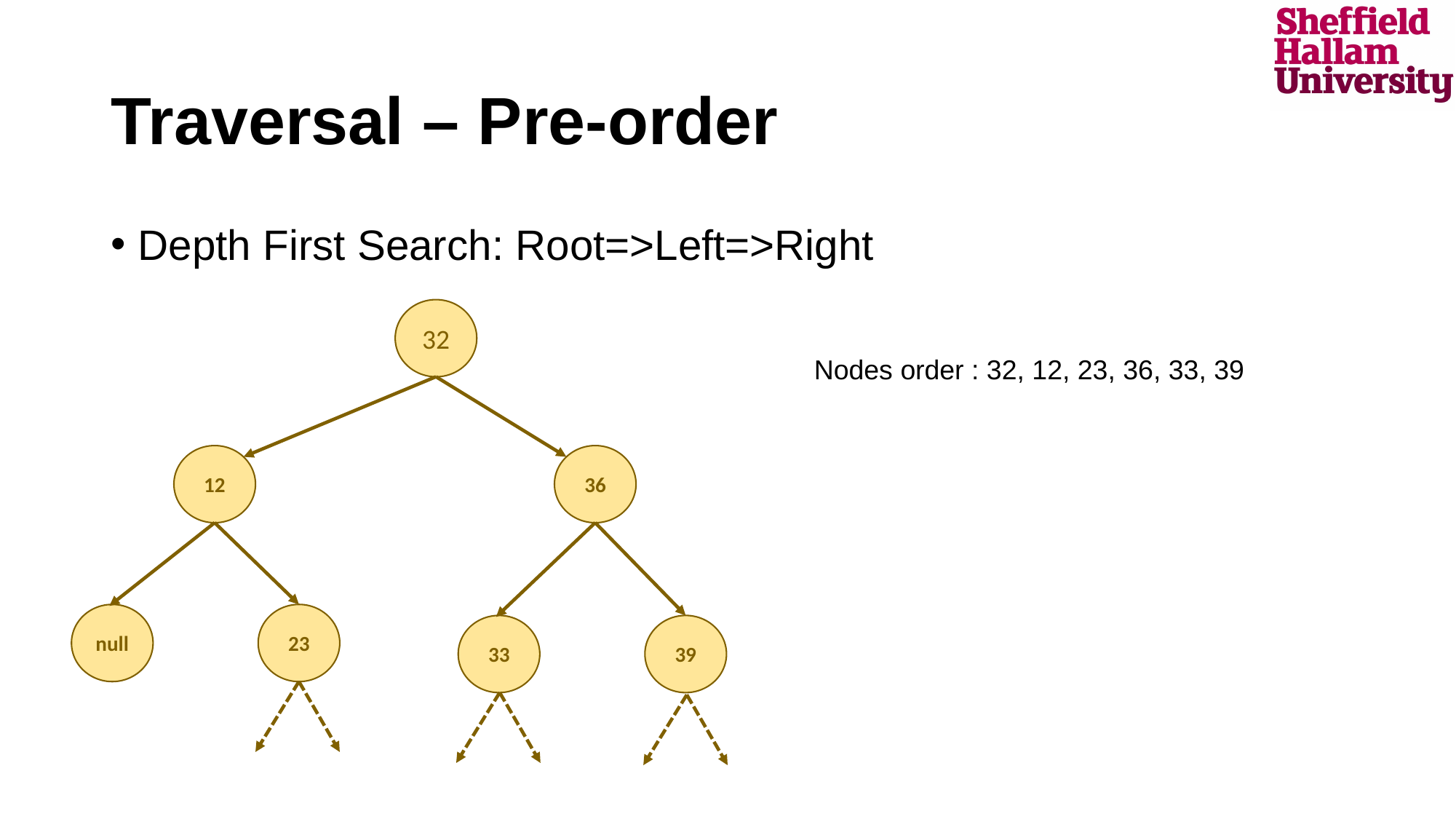

# Traversal – Pre-order
Depth First Search: Root=>Left=>Right
32
Nodes order : 32, 12, 23, 36, 33, 39
12
36
null
23
33
39